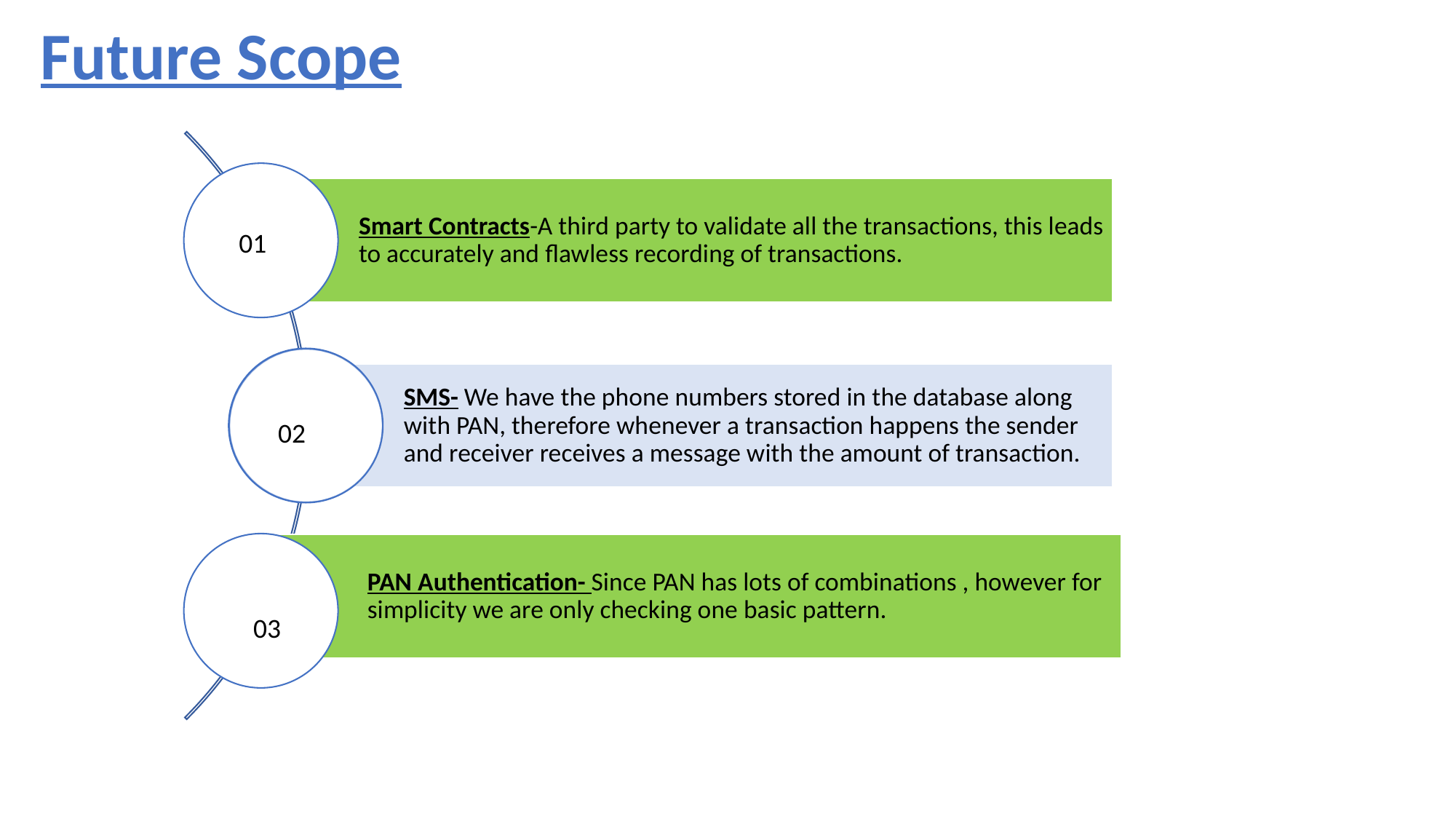

Future Scope
Smart Contracts-A third party to validate all the transactions, this leads to accurately and flawless recording of transactions.
SMS- We have the phone numbers stored in the database along with PAN, therefore whenever a transaction happens the sender and receiver receives a message with the amount of transaction.
PAN Authentication- Since PAN has lots of combinations , however for simplicity we are only checking one basic pattern.
01
02
03